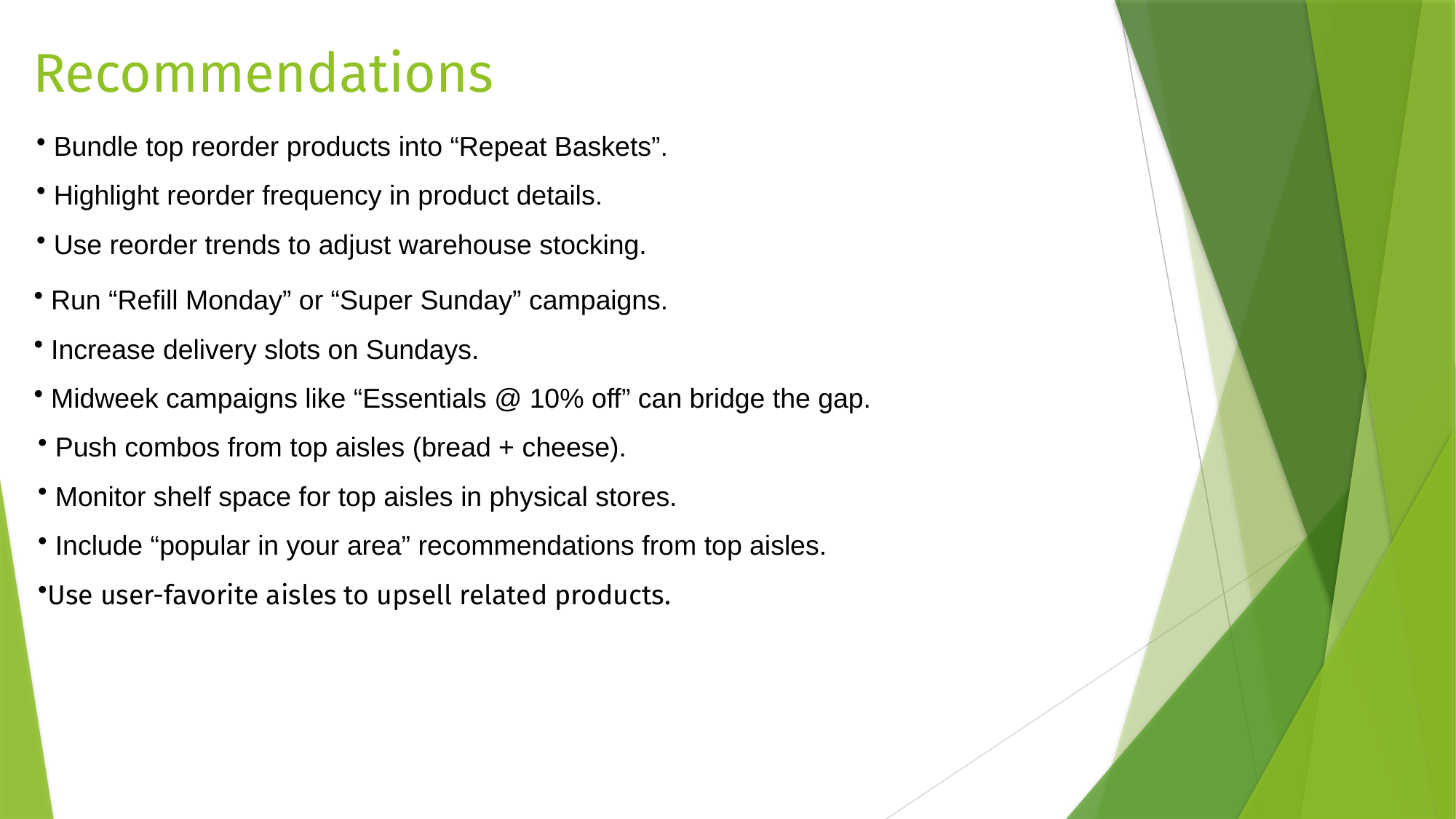

# Recommendations
 Bundle top reorder products into “Repeat Baskets”.
 Highlight reorder frequency in product details.
 Use reorder trends to adjust warehouse stocking.
 Run “Refill Monday” or “Super Sunday” campaigns.
 Increase delivery slots on Sundays.
 Midweek campaigns like “Essentials @ 10% off” can bridge the gap.
 Push combos from top aisles (bread + cheese).
 Monitor shelf space for top aisles in physical stores.
 Include “popular in your area” recommendations from top aisles.
Use user-favorite aisles to upsell related products.